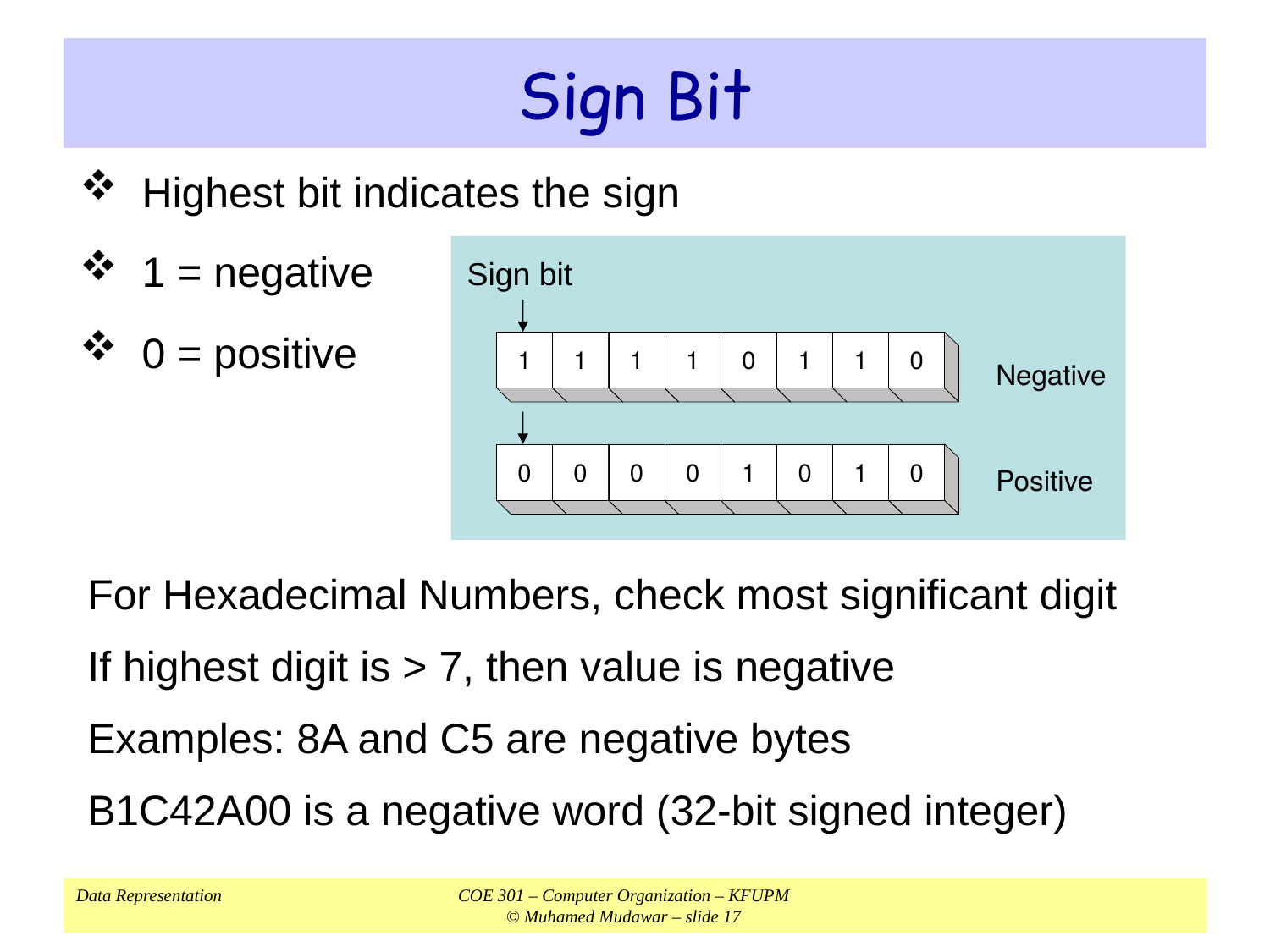

# Sign Bit
Highest bit indicates the sign
1 = negative
0 = positive

Sign bit

1
1
1
1
0
1
1
0
Negative

0
0
0
0
1
0
1
0
Positive

For Hexadecimal Numbers, check most significant digit
If highest digit is > 7, then value is negative
Examples: 8A and C5 are negative bytes
B1C42A00 is a negative word (32-bit signed integer)